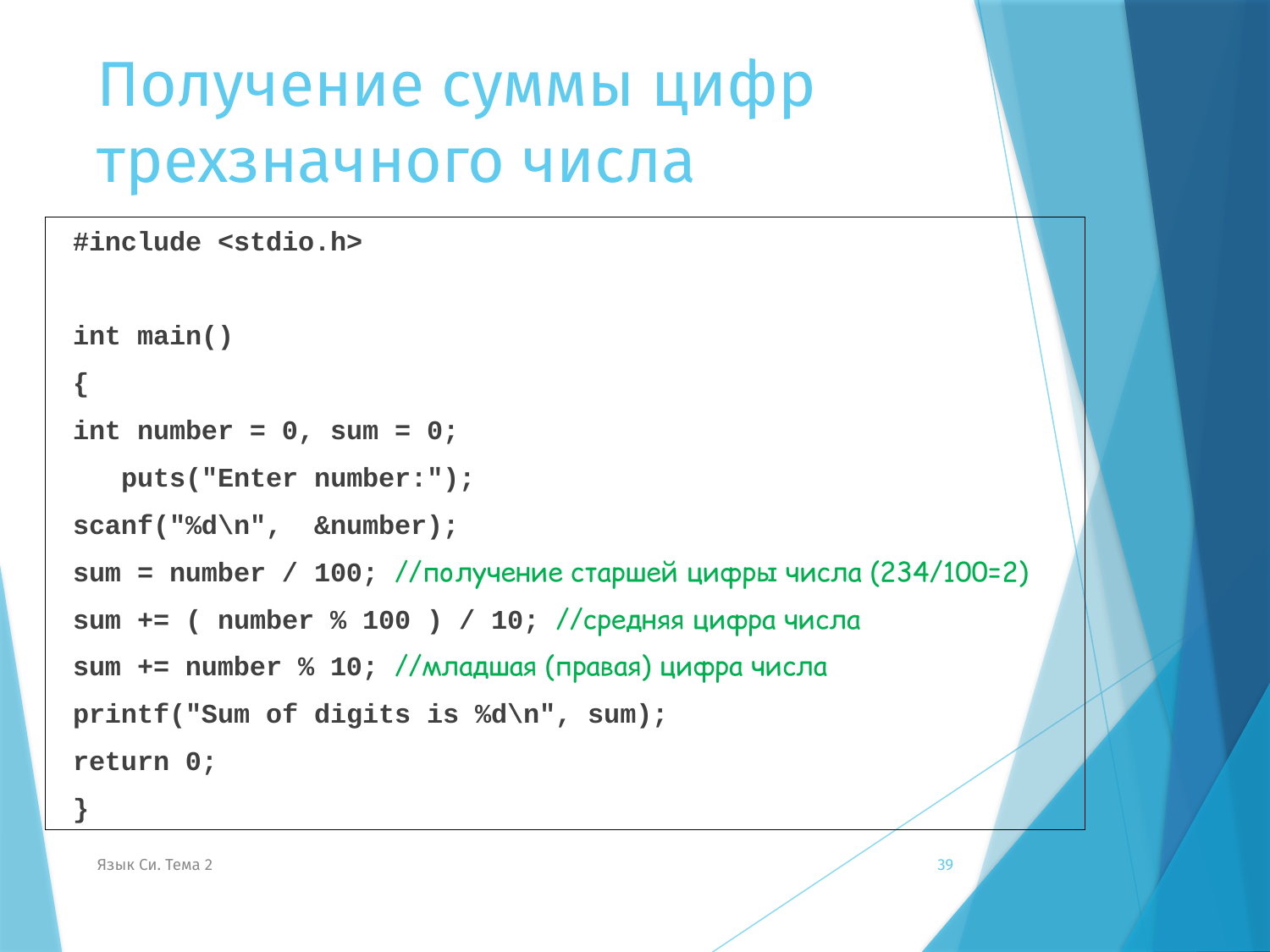

# Получение суммы цифр трехзначного числа
#include <stdio.h>

int main()
{
	int number = 0, sum = 0;
   puts("Enter number:");
	scanf("%d\n",  &number);
	sum = number / 100; //получение старшей цифры числа (234/100=2)
	sum += ( number % 100 ) / 10; //средняя цифра числа
	sum += number % 10; //младшая (правая) цифра числа
	printf("Sum of digits is %d\n", sum);
	return 0;
}
Язык Си. Тема 2
39